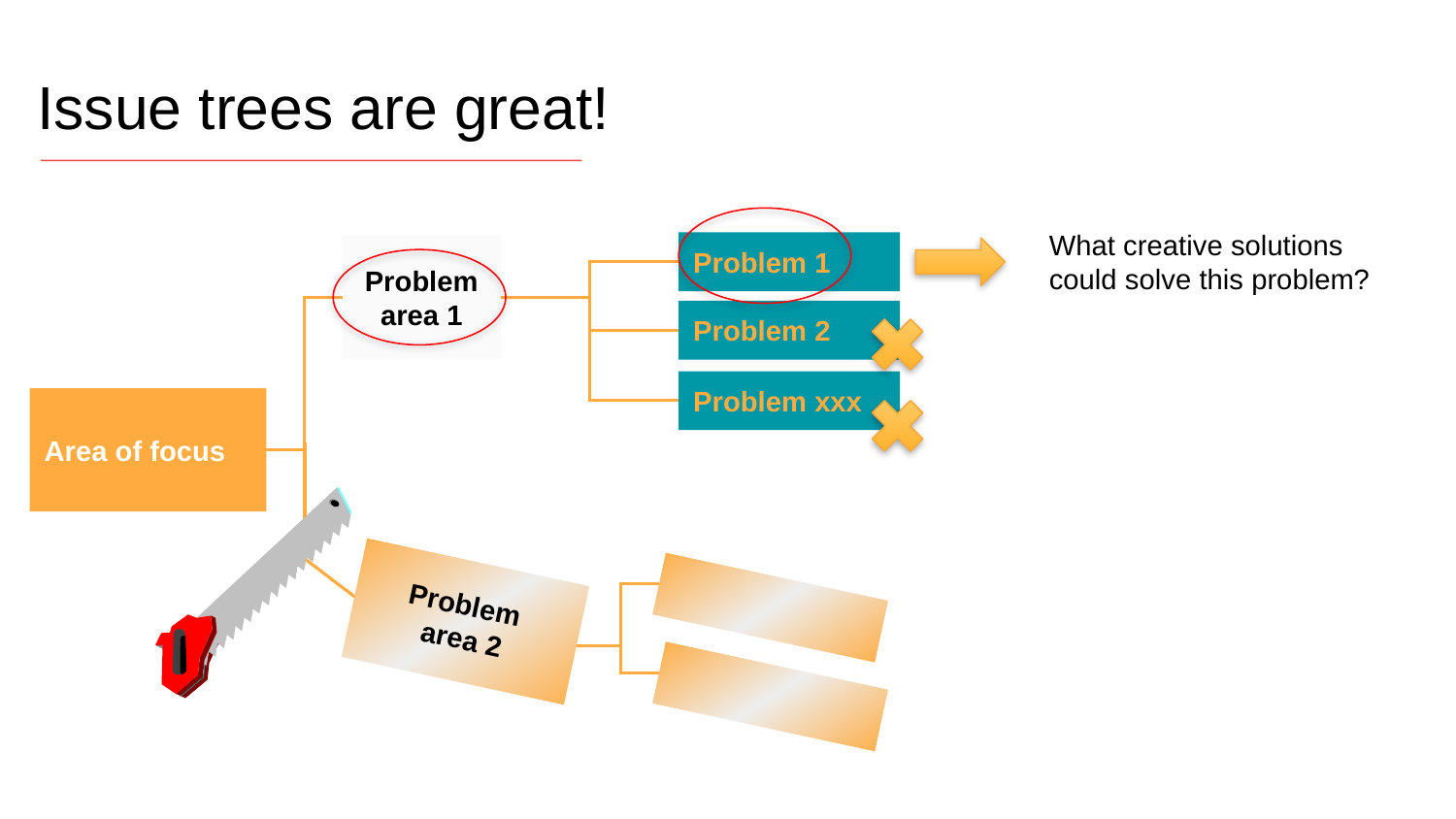

Issue trees are great!

What creative solutions could solve this problem?
Problem 1
Problem area 1

Problem 2

Problem xxx
Area of focus

Problem
area 2

7